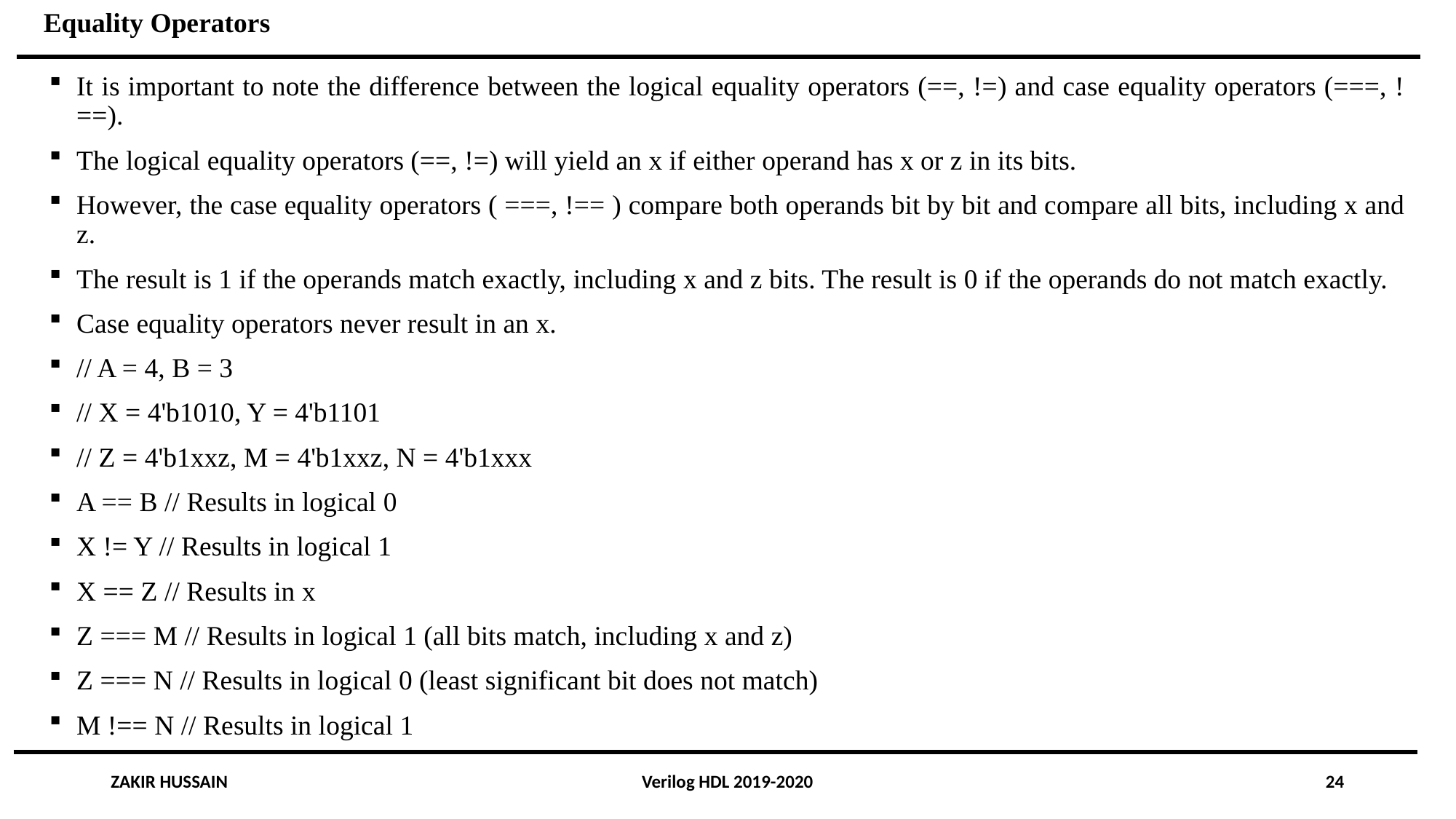

Equality Operators
It is important to note the difference between the logical equality operators (==, !=) and case equality operators (===, !==).
The logical equality operators (==, !=) will yield an x if either operand has x or z in its bits.
However, the case equality operators ( ===, !== ) compare both operands bit by bit and compare all bits, including x and z.
The result is 1 if the operands match exactly, including x and z bits. The result is 0 if the operands do not match exactly.
Case equality operators never result in an x.
// A = 4, B = 3
// X = 4'b1010, Y = 4'b1101
// Z = 4'b1xxz, M = 4'b1xxz, N = 4'b1xxx
A == B // Results in logical 0
X != Y // Results in logical 1
X == Z // Results in x
Z === M // Results in logical 1 (all bits match, including x and z)
Z === N // Results in logical 0 (least significant bit does not match)
M !== N // Results in logical 1
ZAKIR HUSSAIN
Verilog HDL 2019-2020
24